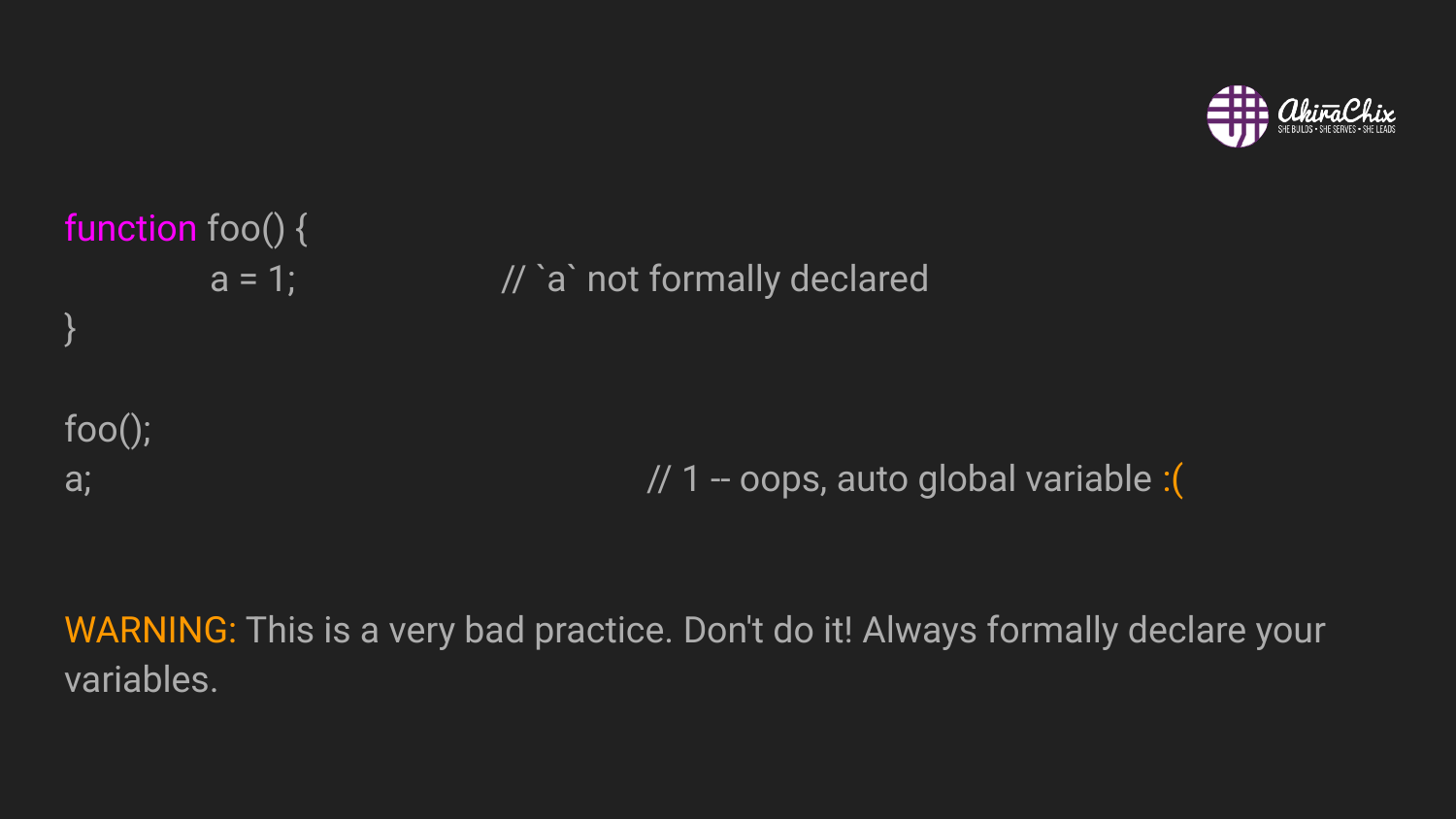

#
function foo() {
	a = 1;		// `a` not formally declared
}

foo();
a;				// 1 -- oops, auto global variable :(

WARNING: This is a very bad practice. Don't do it! Always formally declare your variables.